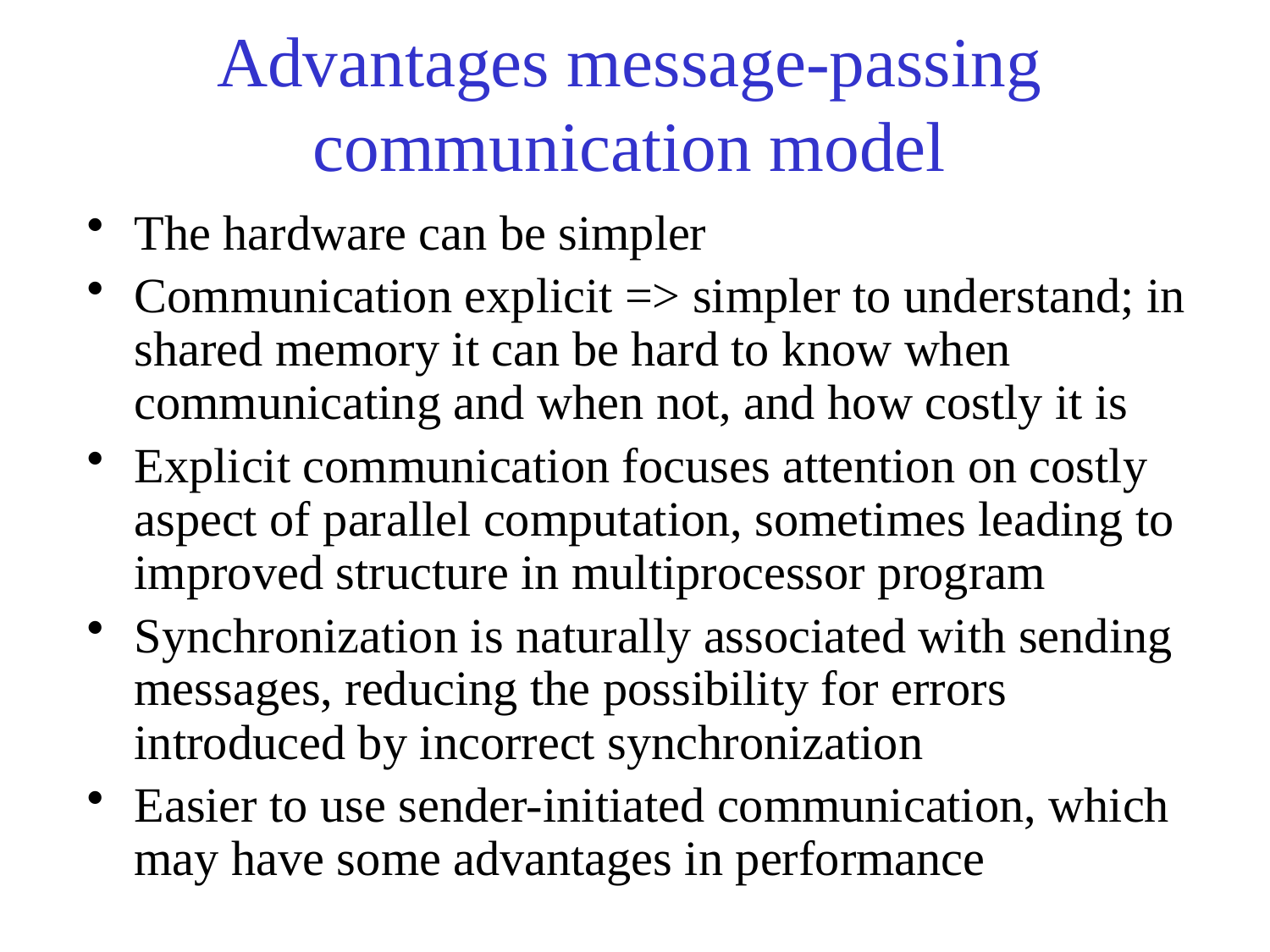

# Advantages message-passing communication model
The hardware can be simpler
Communication explicit => simpler to understand; in shared memory it can be hard to know when communicating and when not, and how costly it is
Explicit communication focuses attention on costly aspect of parallel computation, sometimes leading to improved structure in multiprocessor program
Synchronization is naturally associated with sending messages, reducing the possibility for errors introduced by incorrect synchronization
Easier to use sender-initiated communication, which may have some advantages in performance